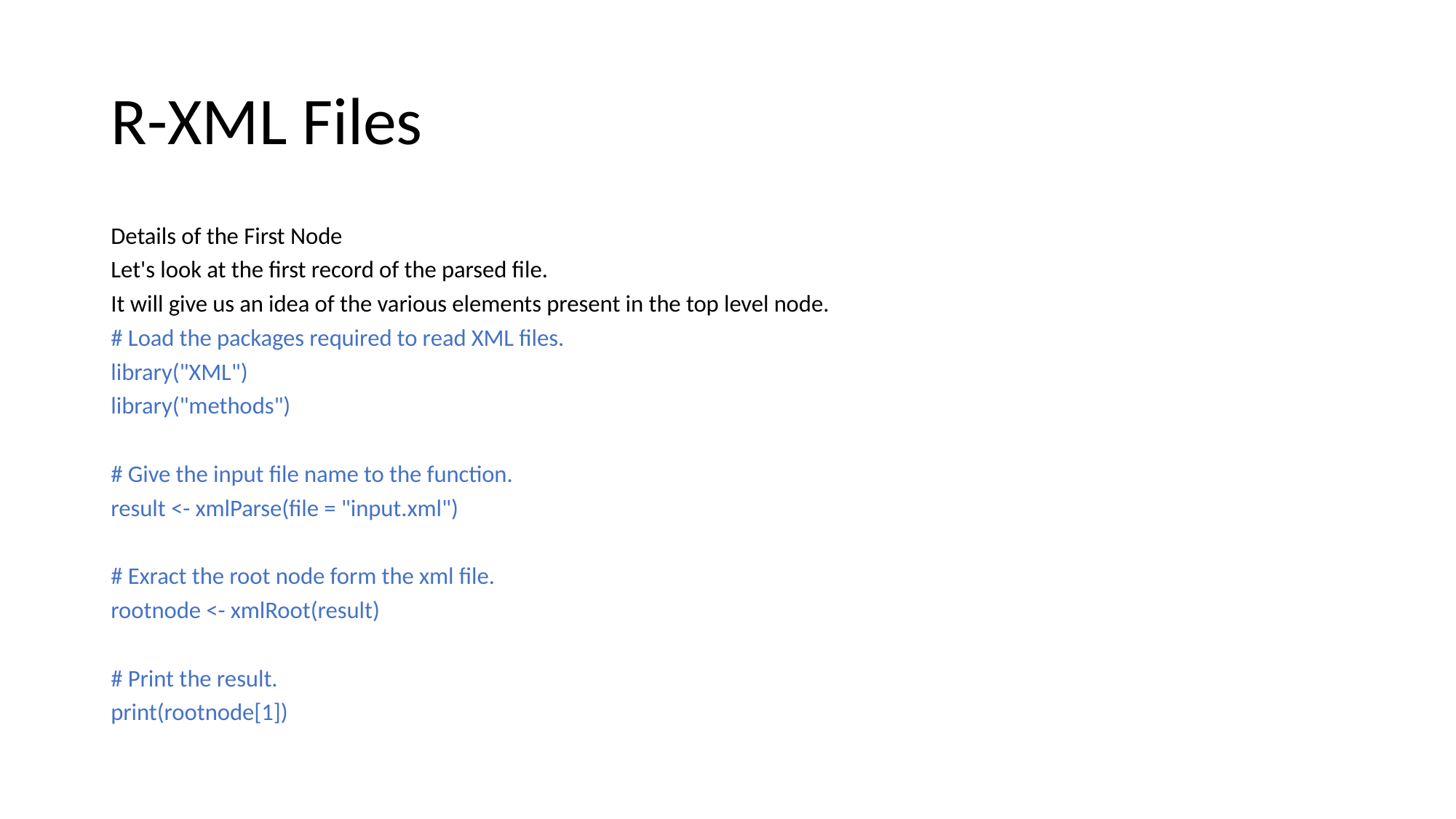

# R-XML Files
Details of the First Node
Let's look at the first record of the parsed file.
It will give us an idea of the various elements present in the top level node.
# Load the packages required to read XML files.
library("XML")
library("methods")

# Give the input file name to the function.
result <- xmlParse(file = "input.xml")

# Exract the root node form the xml file.
rootnode <- xmlRoot(result)

# Print the result.
print(rootnode[1])